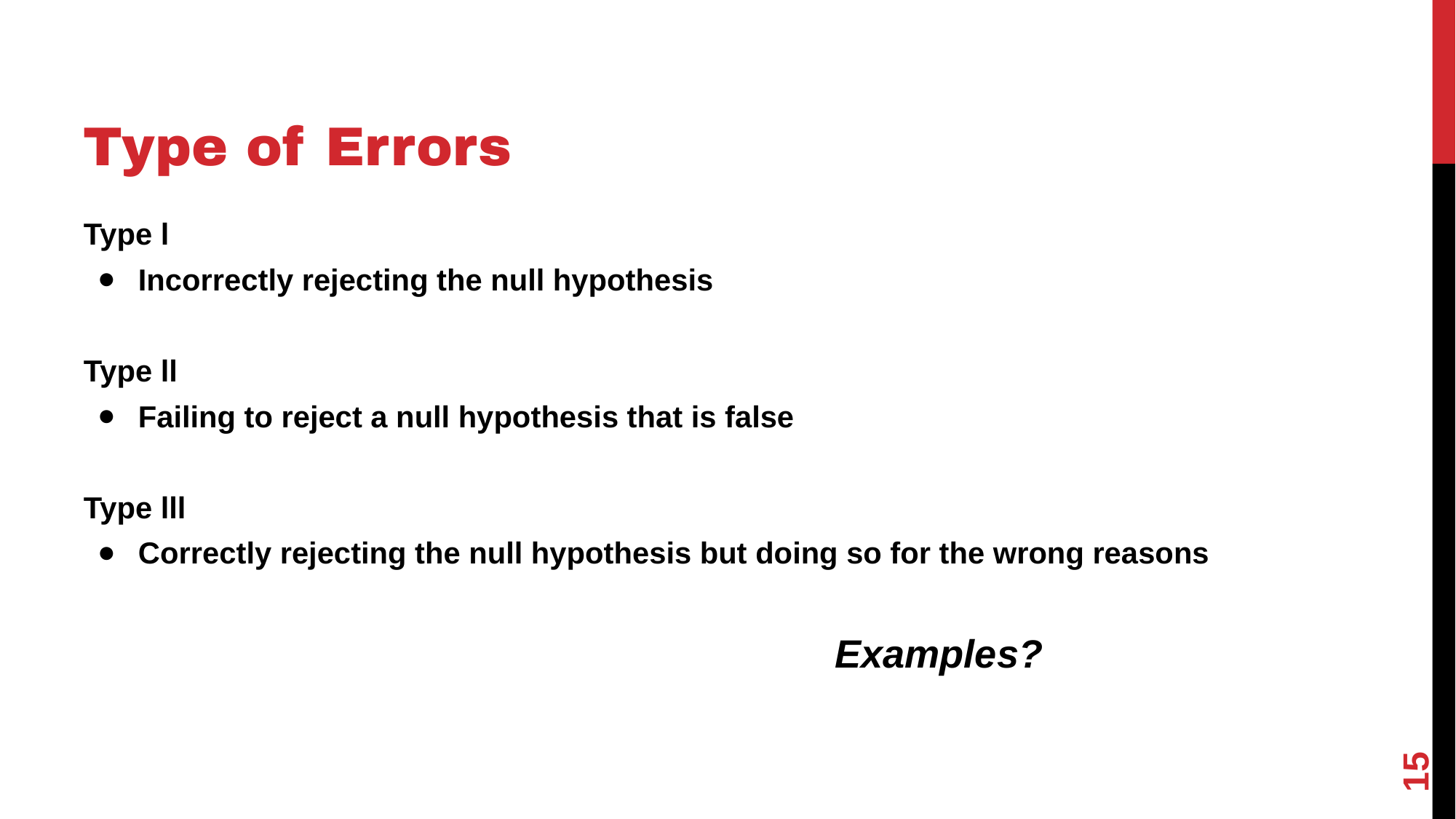

# Type of Errors
Type l
Incorrectly rejecting the null hypothesis

Type ll
Failing to reject a null hypothesis that is false

Type lll
Correctly rejecting the null hypothesis but doing so for the wrong reasons
Examples?
15